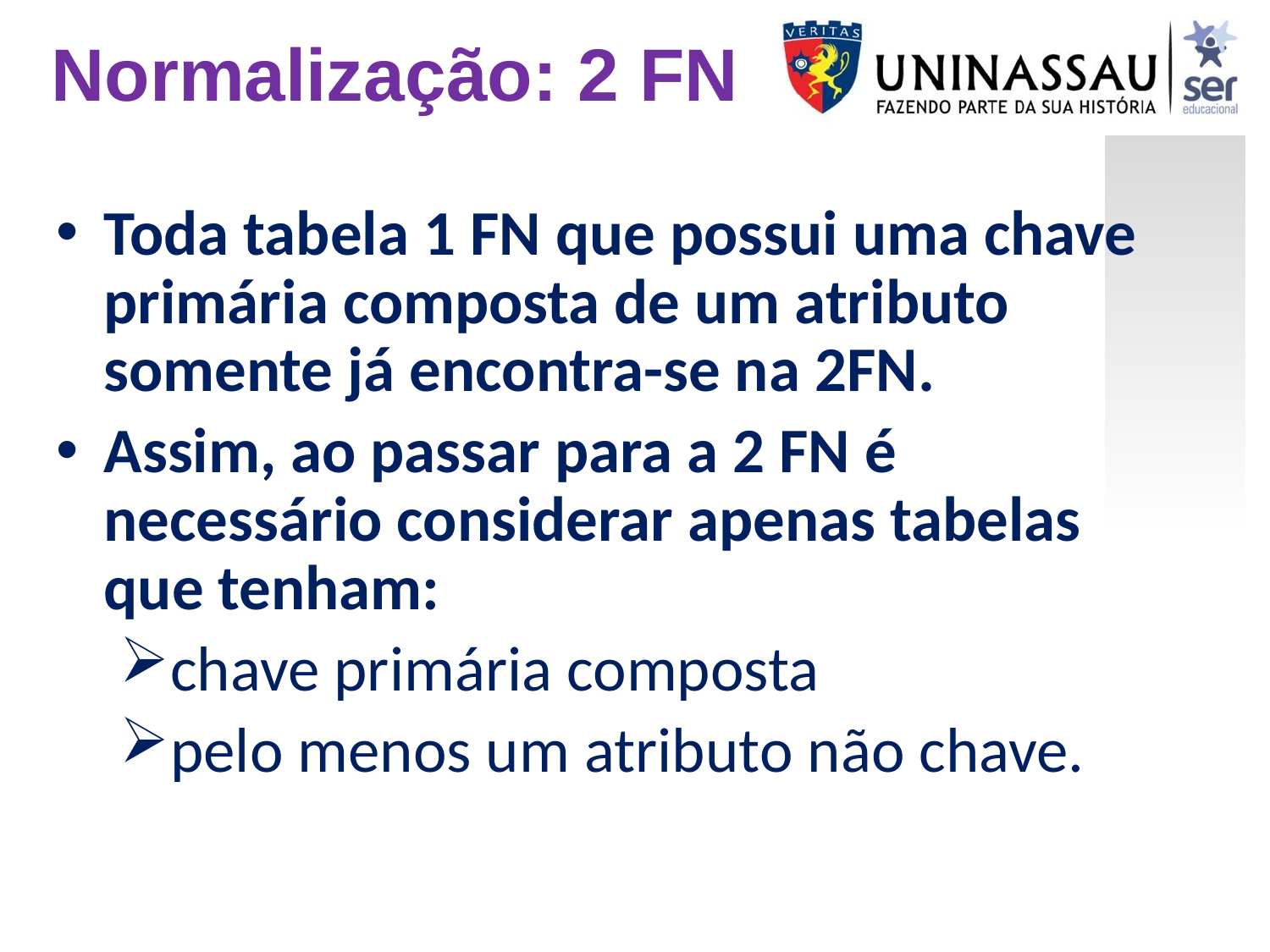

Normalização: 2 FN
Toda tabela 1 FN que possui uma chave primária composta de um atributo somente já encontra-se na 2FN.
Assim, ao passar para a 2 FN é necessário considerar apenas tabelas que tenham:
chave primária composta
pelo menos um atributo não chave.